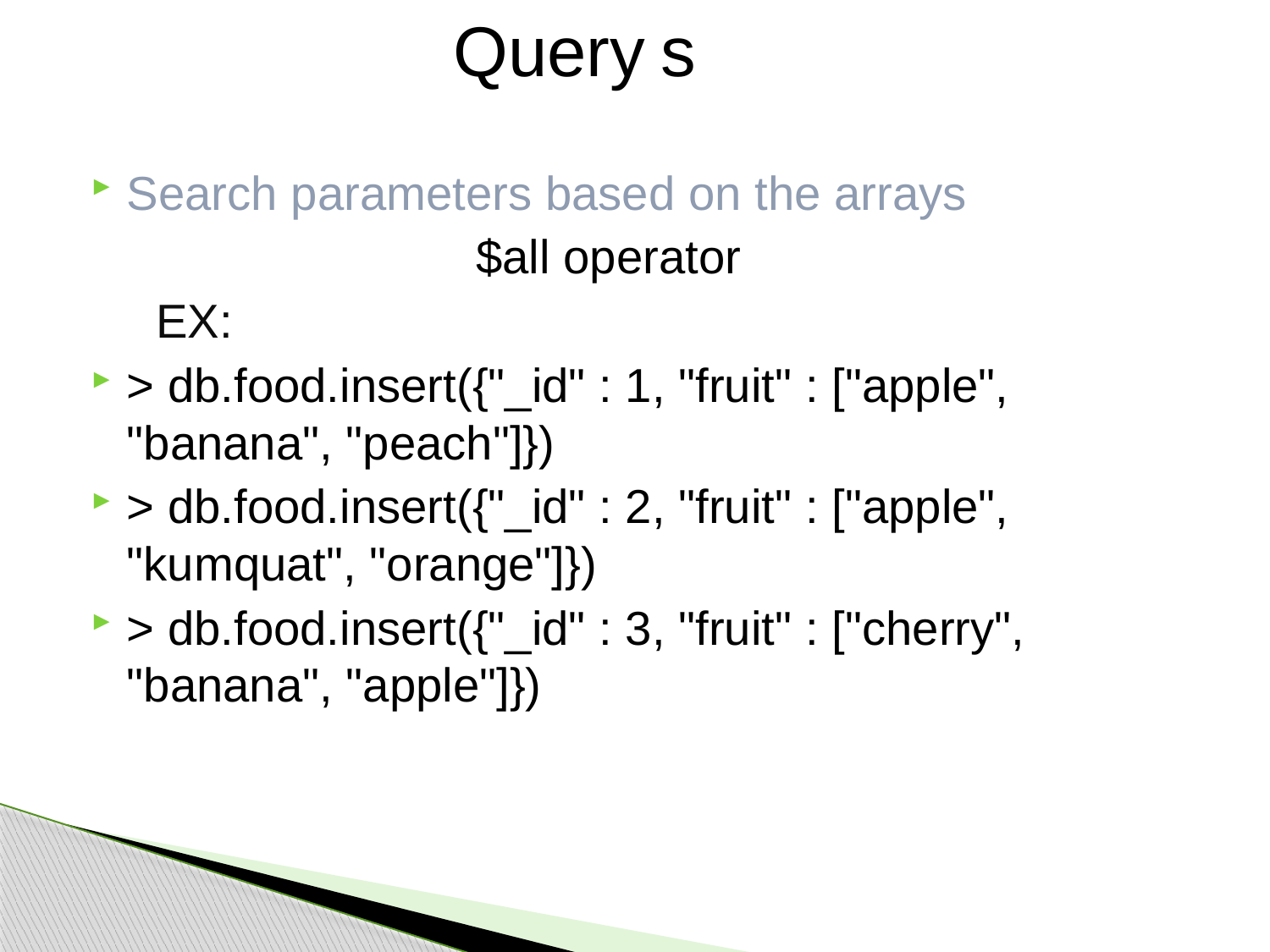

Query s
Search parameters based on the arrays
                              $all operator
      EX:
> db.food.insert({"_id" : 1, "fruit" : ["apple", "banana", "peach"]})
> db.food.insert({"_id" : 2, "fruit" : ["apple", "kumquat", "orange"]})
> db.food.insert({"_id" : 3, "fruit" : ["cherry", "banana", "apple"]})